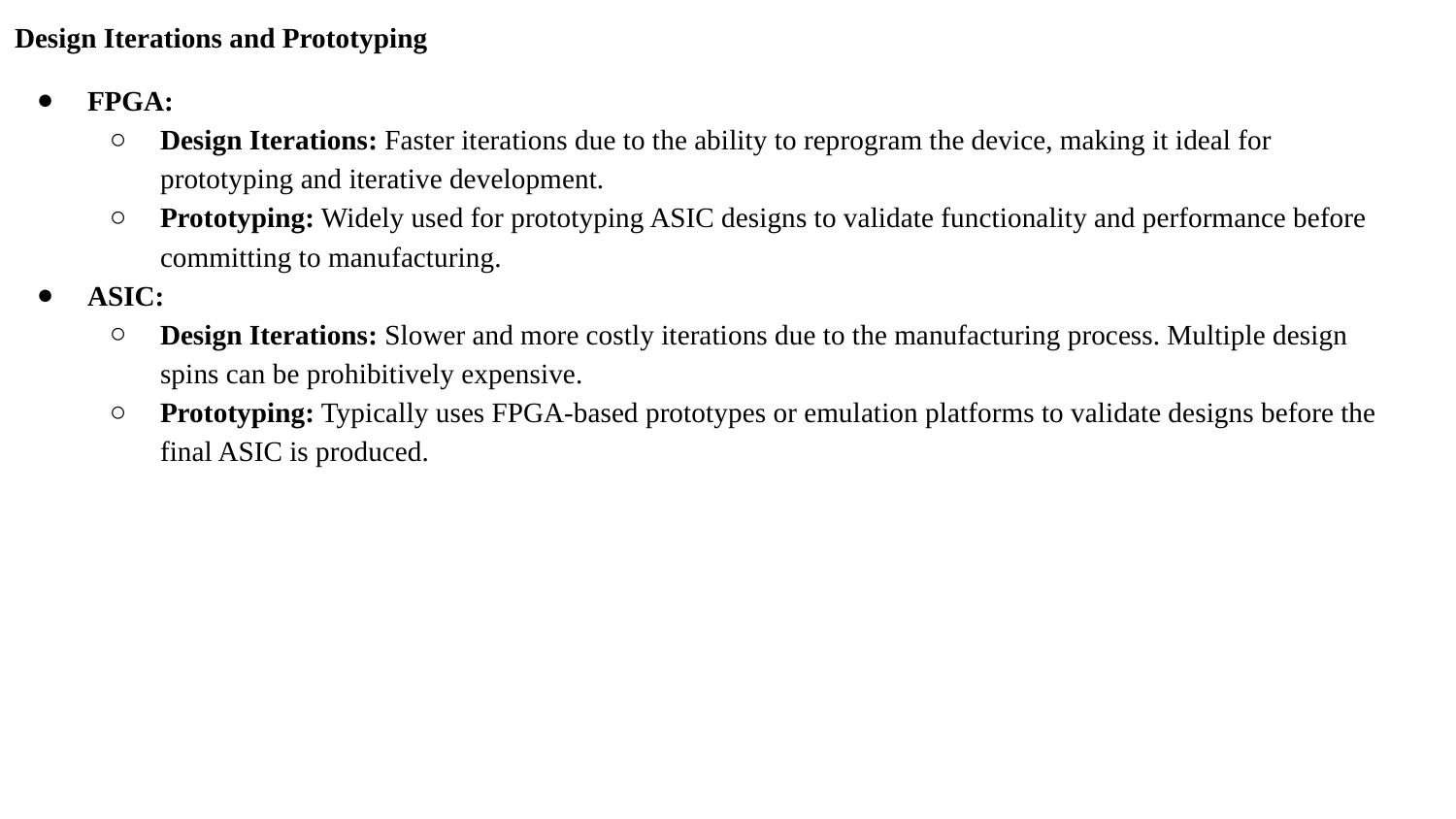

Design Iterations and Prototyping
FPGA:
Design Iterations: Faster iterations due to the ability to reprogram the device, making it ideal for prototyping and iterative development.
Prototyping: Widely used for prototyping ASIC designs to validate functionality and performance before committing to manufacturing.
ASIC:
Design Iterations: Slower and more costly iterations due to the manufacturing process. Multiple design spins can be prohibitively expensive.
Prototyping: Typically uses FPGA-based prototypes or emulation platforms to validate designs before the final ASIC is produced.